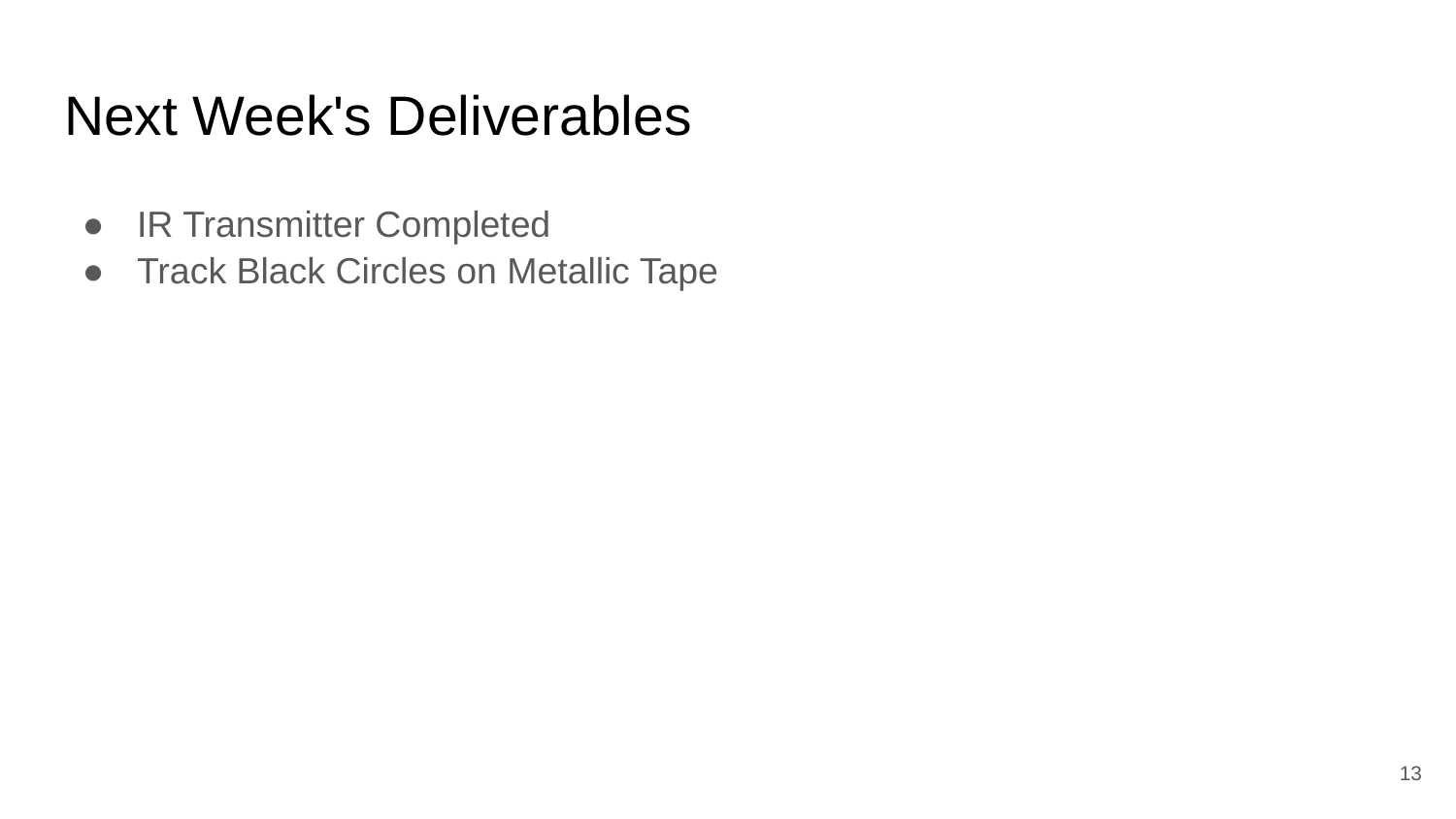

# Next Week's Deliverables
IR Transmitter Completed
Track Black Circles on Metallic Tape
13